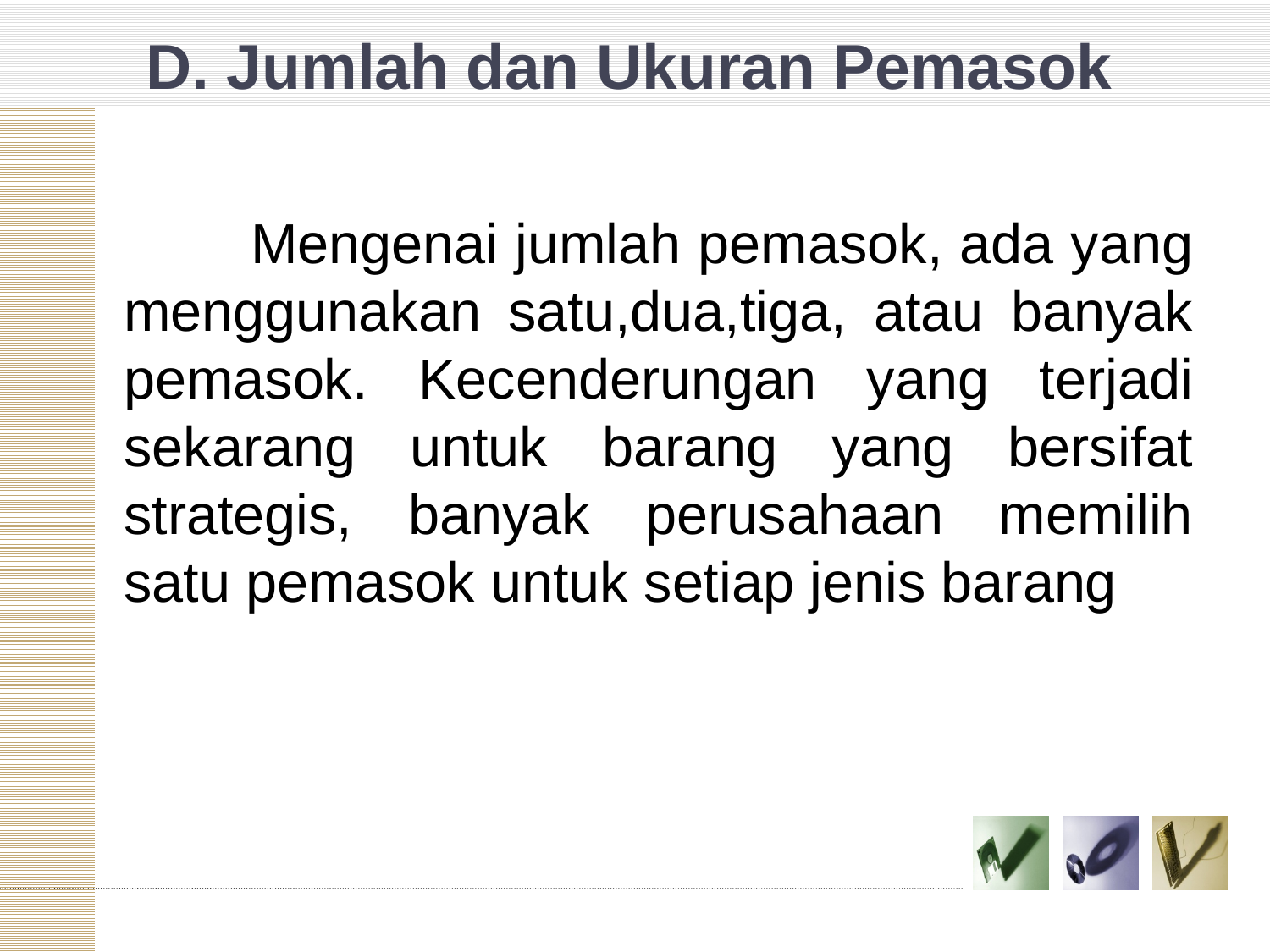

# D. Jumlah dan Ukuran Pemasok
		Mengenai jumlah pemasok, ada yang menggunakan satu,dua,tiga, atau banyak pemasok. Kecenderungan yang terjadi sekarang untuk barang yang bersifat strategis, banyak perusahaan memilih satu pemasok untuk setiap jenis barang